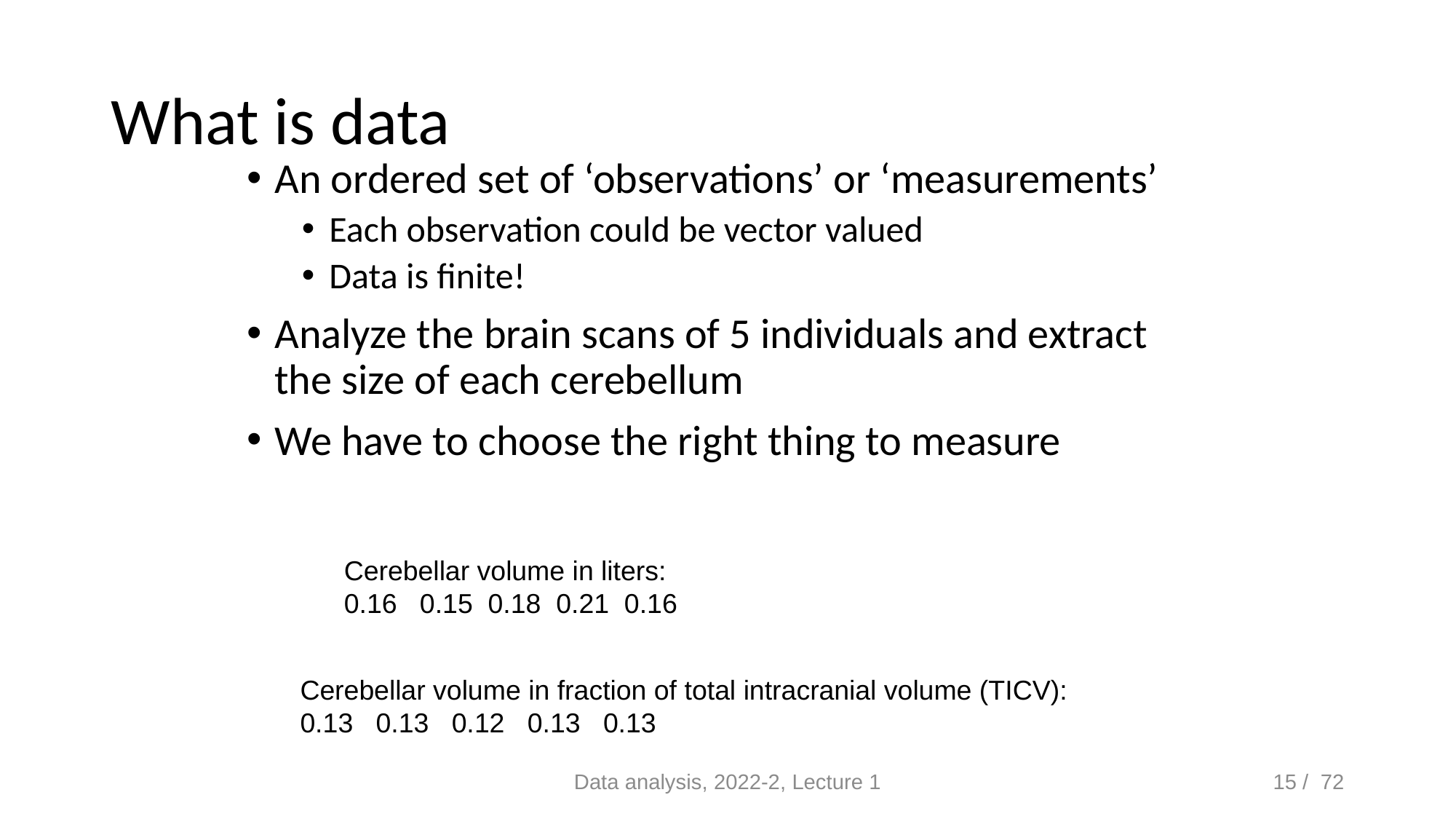

# What is data
An ordered set of ‘observations’ or ‘measurements’
Each observation could be vector valued
Data is finite!
Analyze the brain scans of 5 individuals and extract the size of each cerebellum
We have to choose the right thing to measure
Cerebellar volume in liters:
0.16   0.15  0.18  0.21  0.16
Cerebellar volume in fraction of total intracranial volume (TICV):
0.13   0.13   0.12   0.13   0.13
Data analysis, 2022-2, Lecture 1
15 /  72